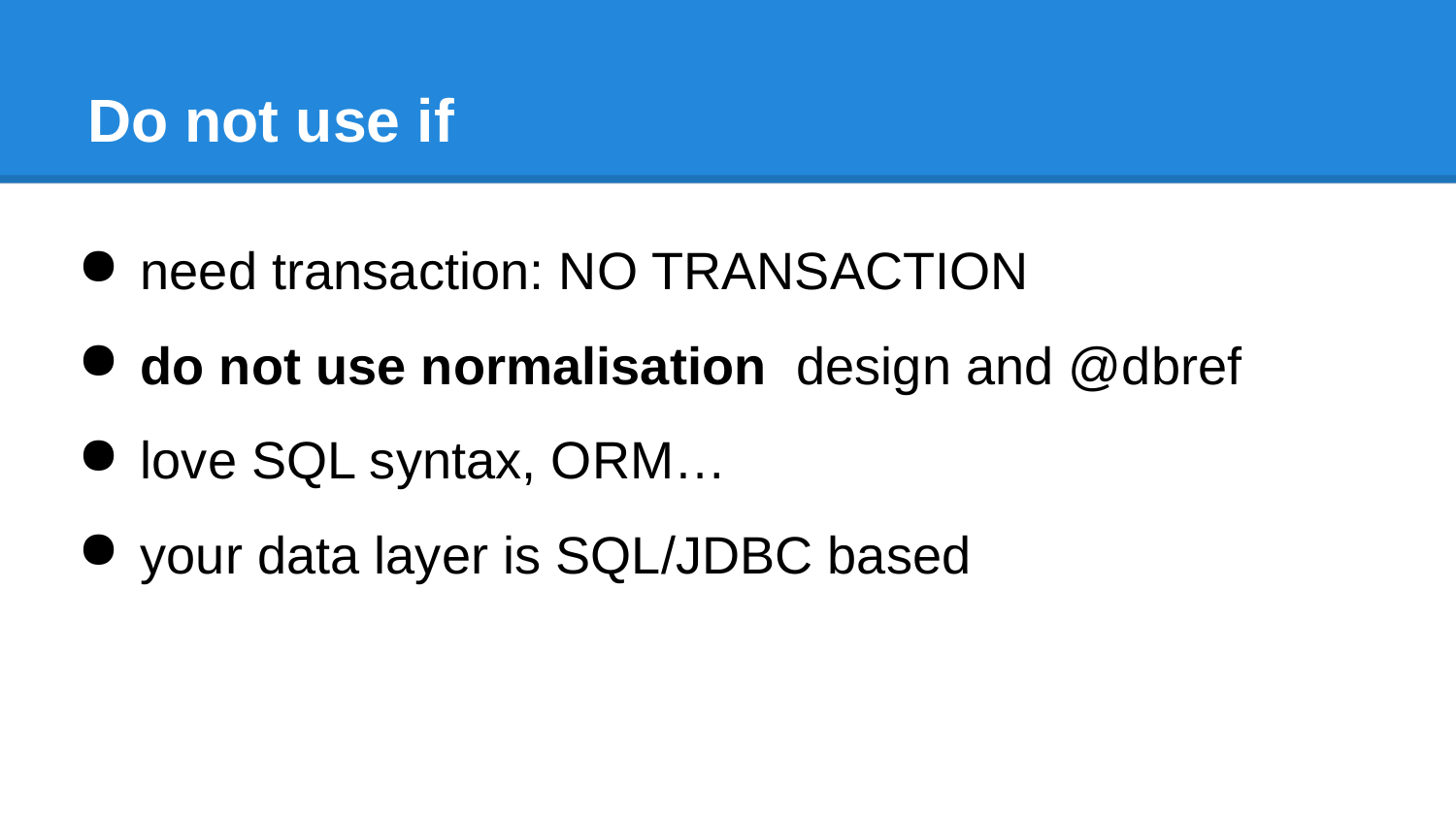

# Do not use if
need transaction: NO TRANSACTION
do not use normalisation  design and @dbref
love SQL syntax, ORM…
your data layer is SQL/JDBC based